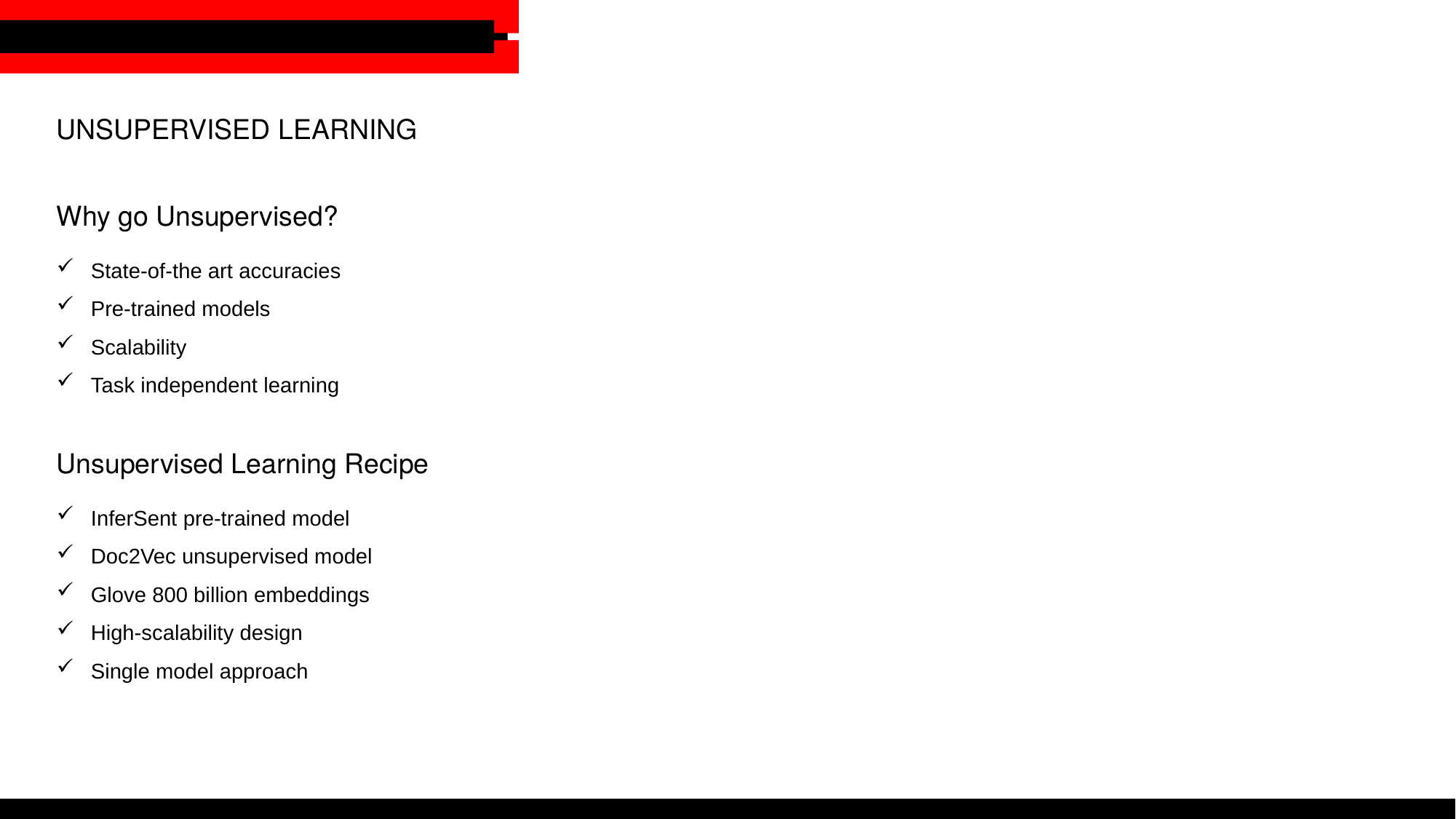

UNSUPERVISED LEARNING
Why go Unsupervised?
State-of-the art accuracies
Pre-trained models
Scalability
Task independent learning
Unsupervised Learning Recipe
InferSent pre-trained model
Doc2Vec unsupervised model
Glove 800 billion embeddings
High-scalability design
Single model approach